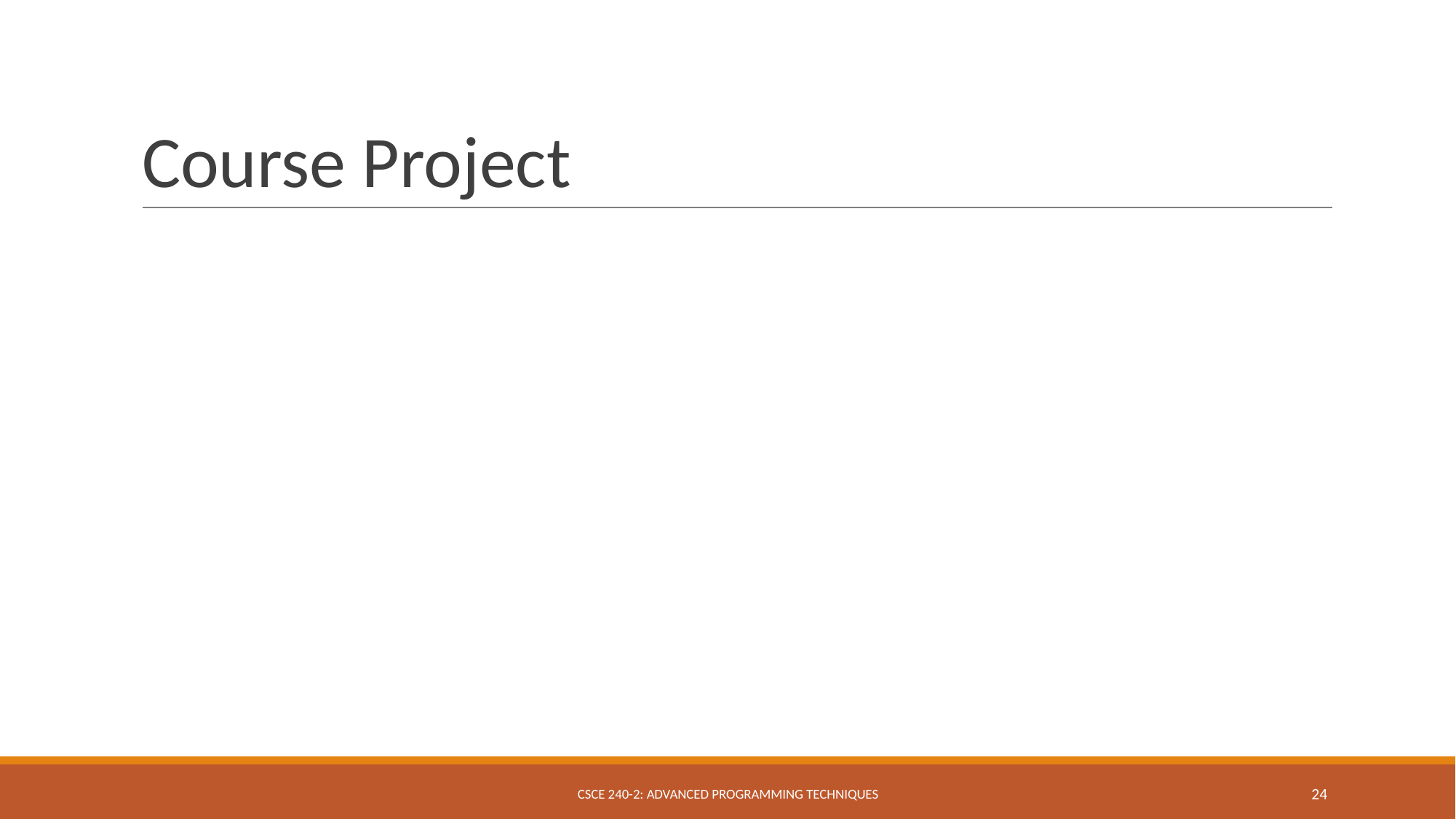

# Course Project
CSCE 240-2: ADVANCED PROGRAMMING TECHNIQUES
24